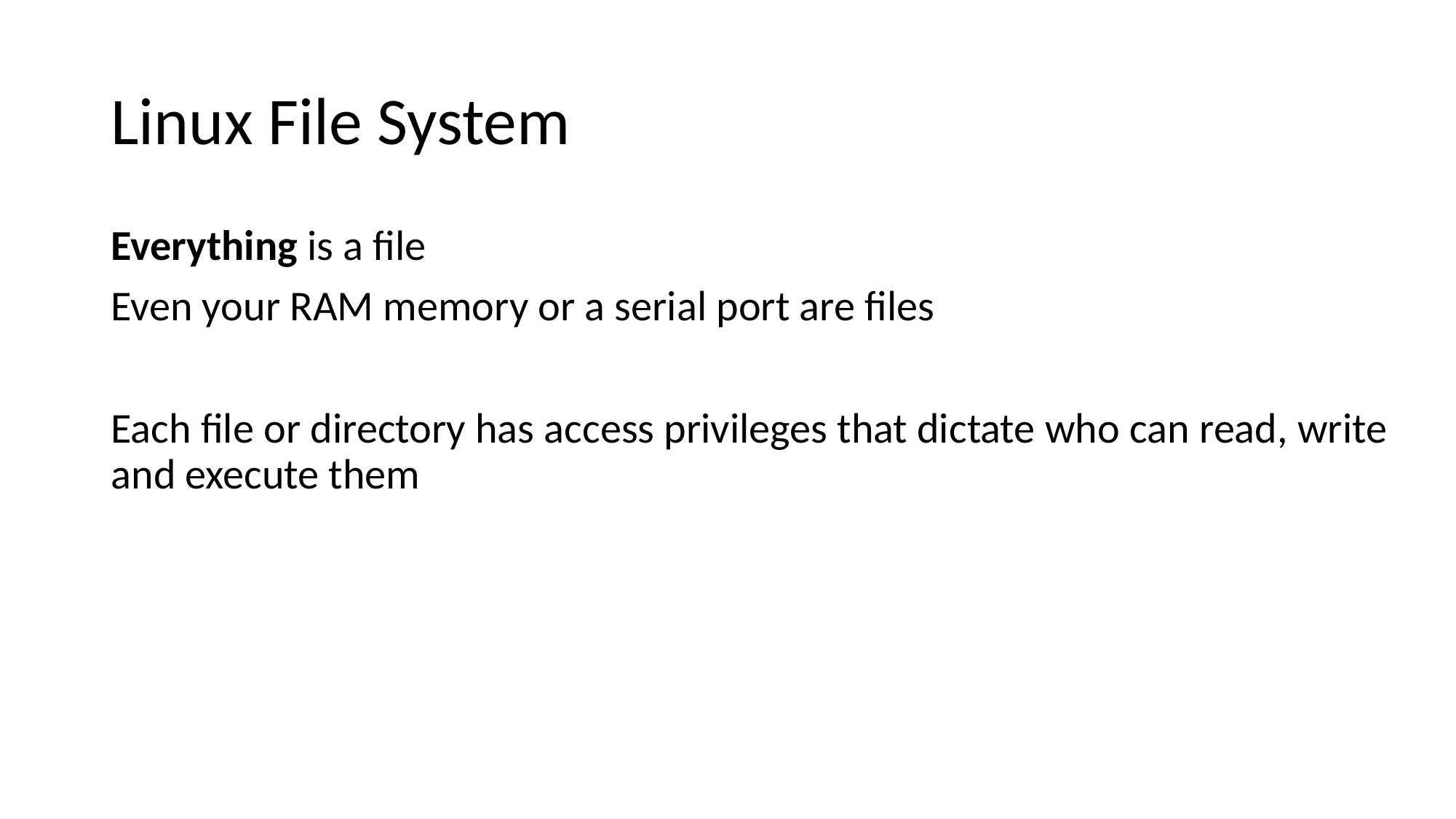

# Linux File System
Everything is a file
Even your RAM memory or a serial port are files

Each file or directory has access privileges that dictate who can read, write and execute them